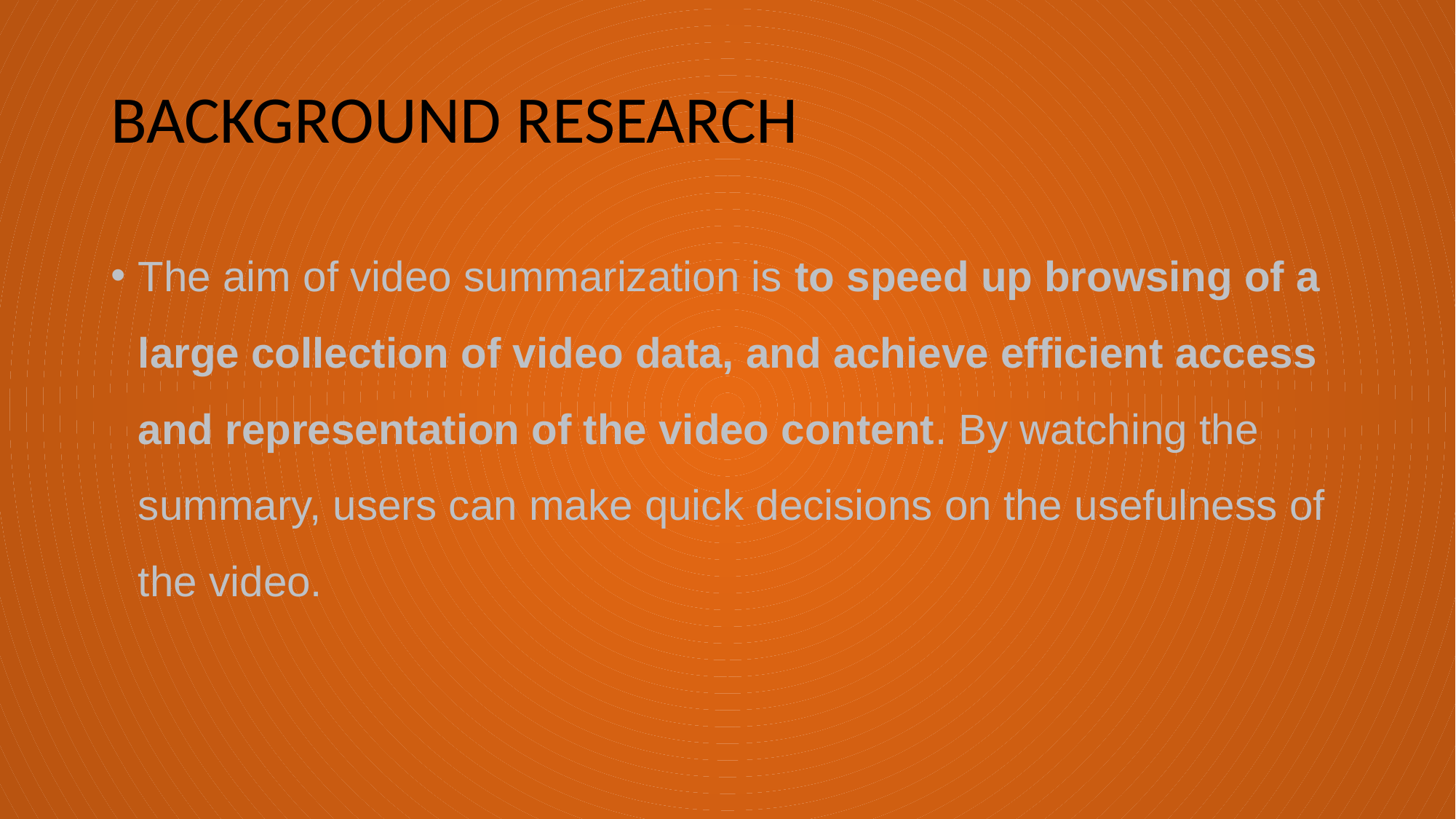

# BACKGROUND RESEARCH
The aim of video summarization is to speed up browsing of a large collection of video data, and achieve efficient access and representation of the video content. By watching the summary, users can make quick decisions on the usefulness of the video.